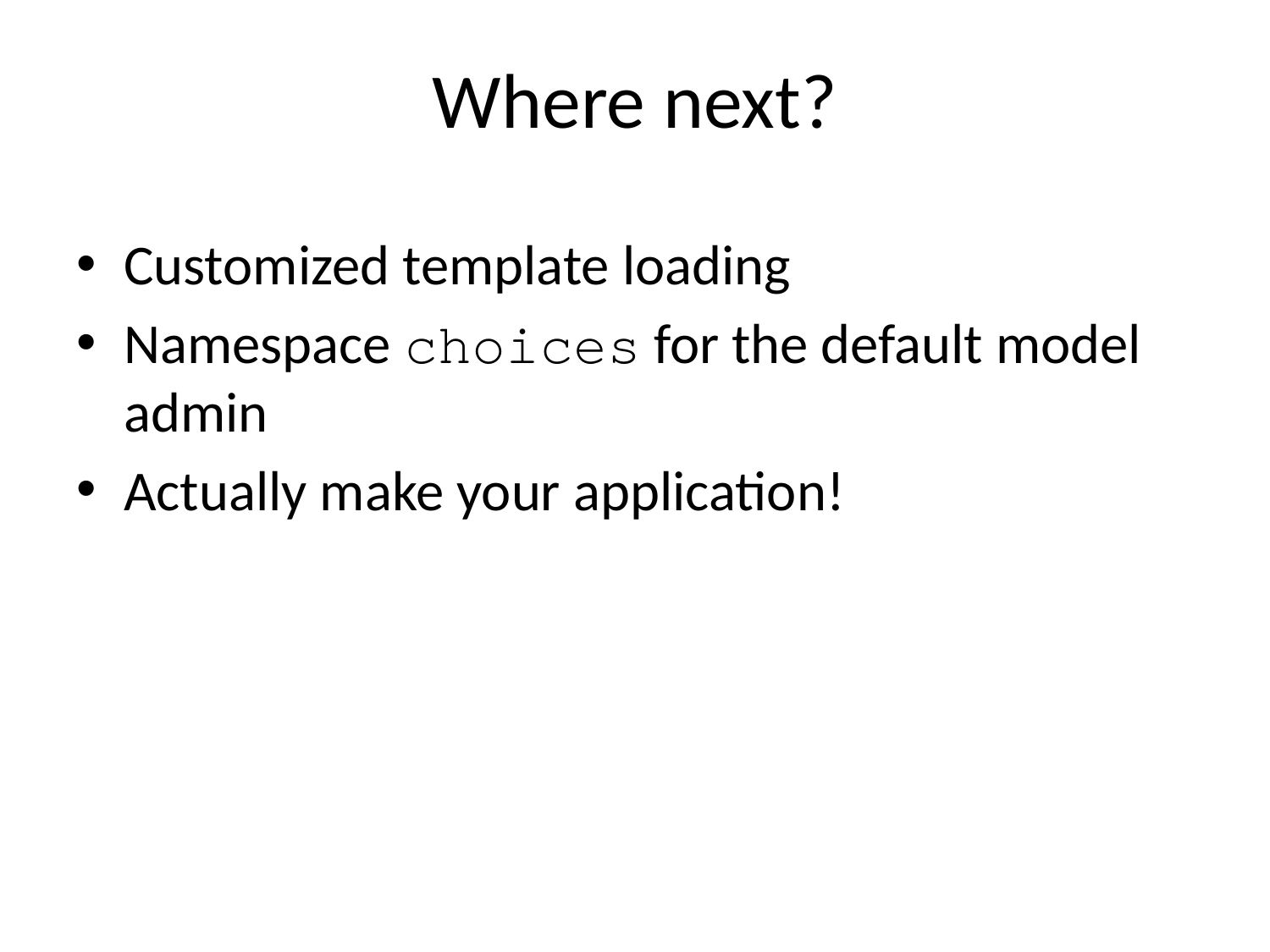

# Where next?
Customized template loading
Namespace choices for the default model admin
Actually make your application!